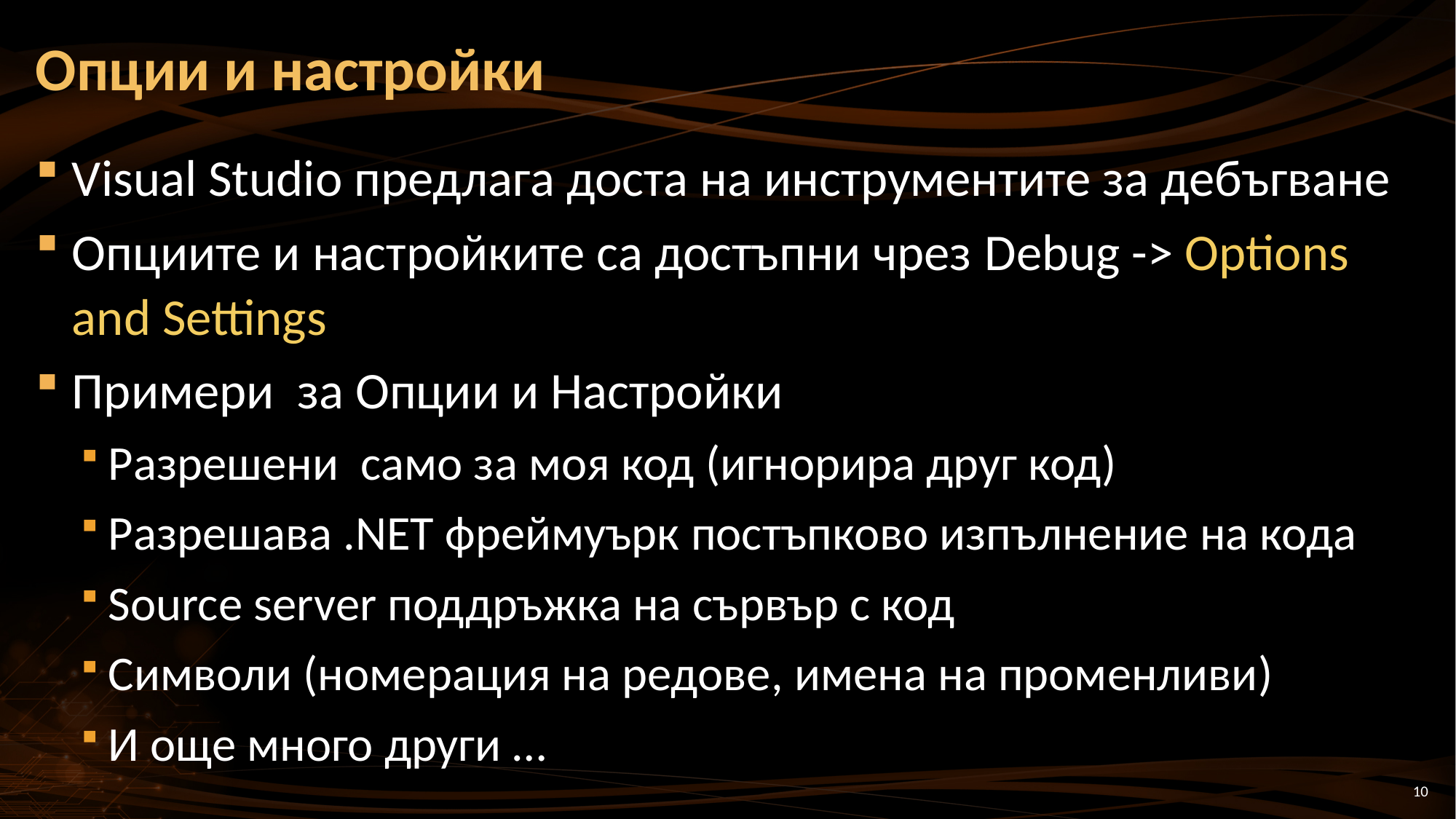

# Опции и настройки
Visual Studio предлага доста на инструментите за дебъгване
Опциите и настройките са достъпни чрез Debug -> Options and Settings
Примери  за Опции и Настройки
Разрешени  само за моя код (игнорира друг код)
Разрешава .NET фреймуърк постъпково изпълнение на кода
Source server поддръжка на сървър с код
Символи (номерация на редове, имена на променливи)
И още много други …
10